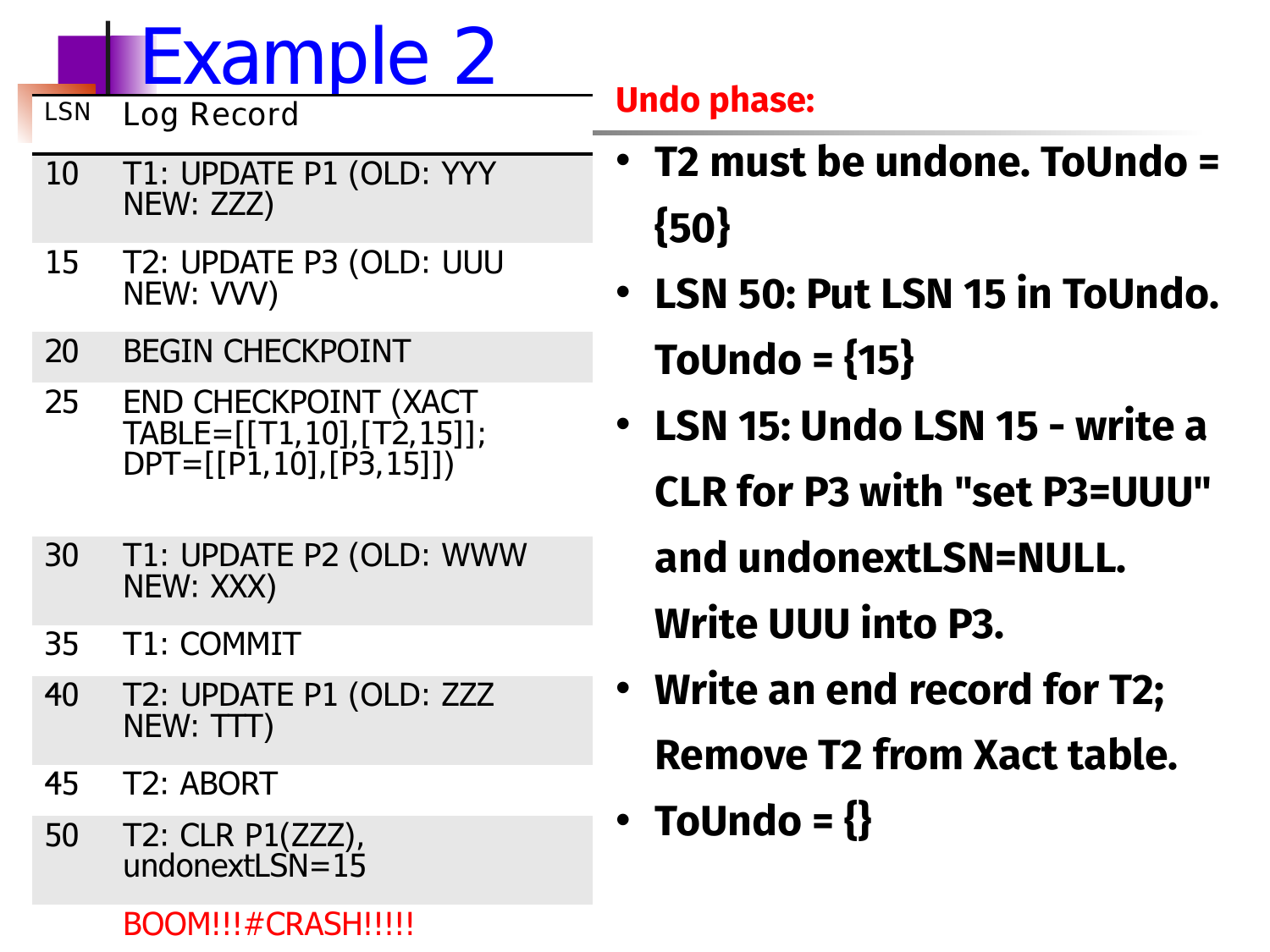

# Example 2
Undo phase:
T2 must be undone. ToUndo = {50}
LSN 50: Put LSN 15 in ToUndo. ToUndo = {15}
LSN 15: Undo LSN 15 - write a CLR for P3 with "set P3=UUU" and undonextLSN=NULL. Write UUU into P3.
Write an end record for T2; Remove T2 from Xact table.
ToUndo = {}
| LSN | Log Record |
| --- | --- |
| 10 | T1: UPDATE P1 (OLD: YYY NEW: ZZZ) |
| 15 | T2: UPDATE P3 (OLD: UUU NEW: VVV) |
| 20 | BEGIN CHECKPOINT |
| 25 | END CHECKPOINT (XACT TABLE=[[T1,10],[T2,15]]; DPT=[[P1,10],[P3,15]]) |
| 30 | T1: UPDATE P2 (OLD: WWW NEW: XXX) |
| 35 | T1: COMMIT |
| 40 | T2: UPDATE P1 (OLD: ZZZ NEW: TTT) |
| 45 | T2: ABORT |
| 50 | T2: CLR P1(ZZZ), undonextLSN=15 |
|  | BOOM!!!#CRASH!!!!! |